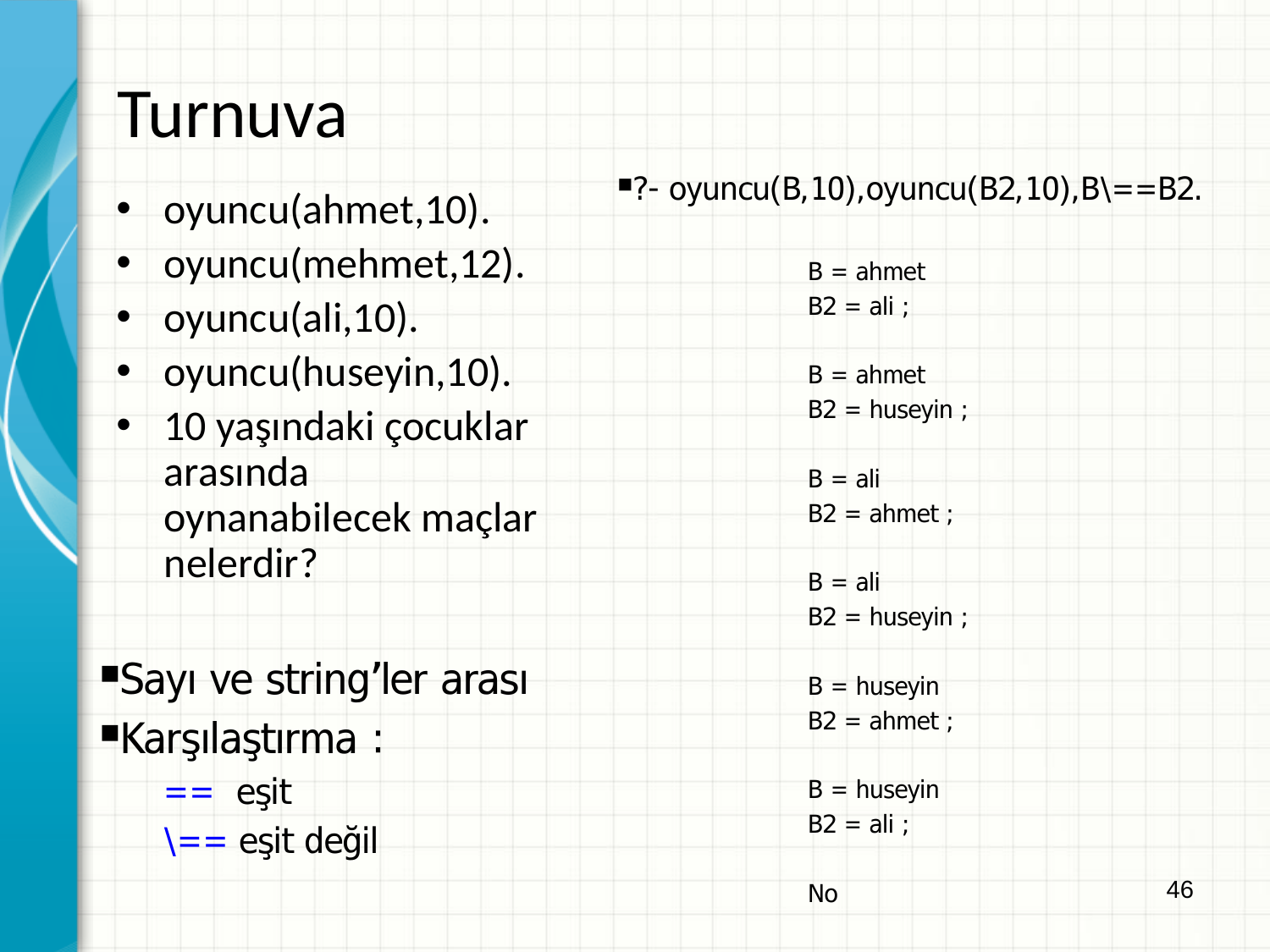

Turnuva
?- oyuncu(B,10),oyuncu(B2,10),B\==B2.

B = ahmet
B2 = ali ;

B = ahmet
B2 = huseyin ;

B = ali
B2 = ahmet ;

B = ali
B2 = huseyin ;

B = huseyin
B2 = ahmet ;

B = huseyin
B2 = ali ;

No
oyuncu(ahmet,10).
oyuncu(mehmet,12).
oyuncu(ali,10).
oyuncu(huseyin,10).
10 yaşındaki çocuklar arasında oynanabilecek maçlar nelerdir?
Sayı ve string’ler arası
Karşılaştırma :
==  eşit
\== eşit değil
46